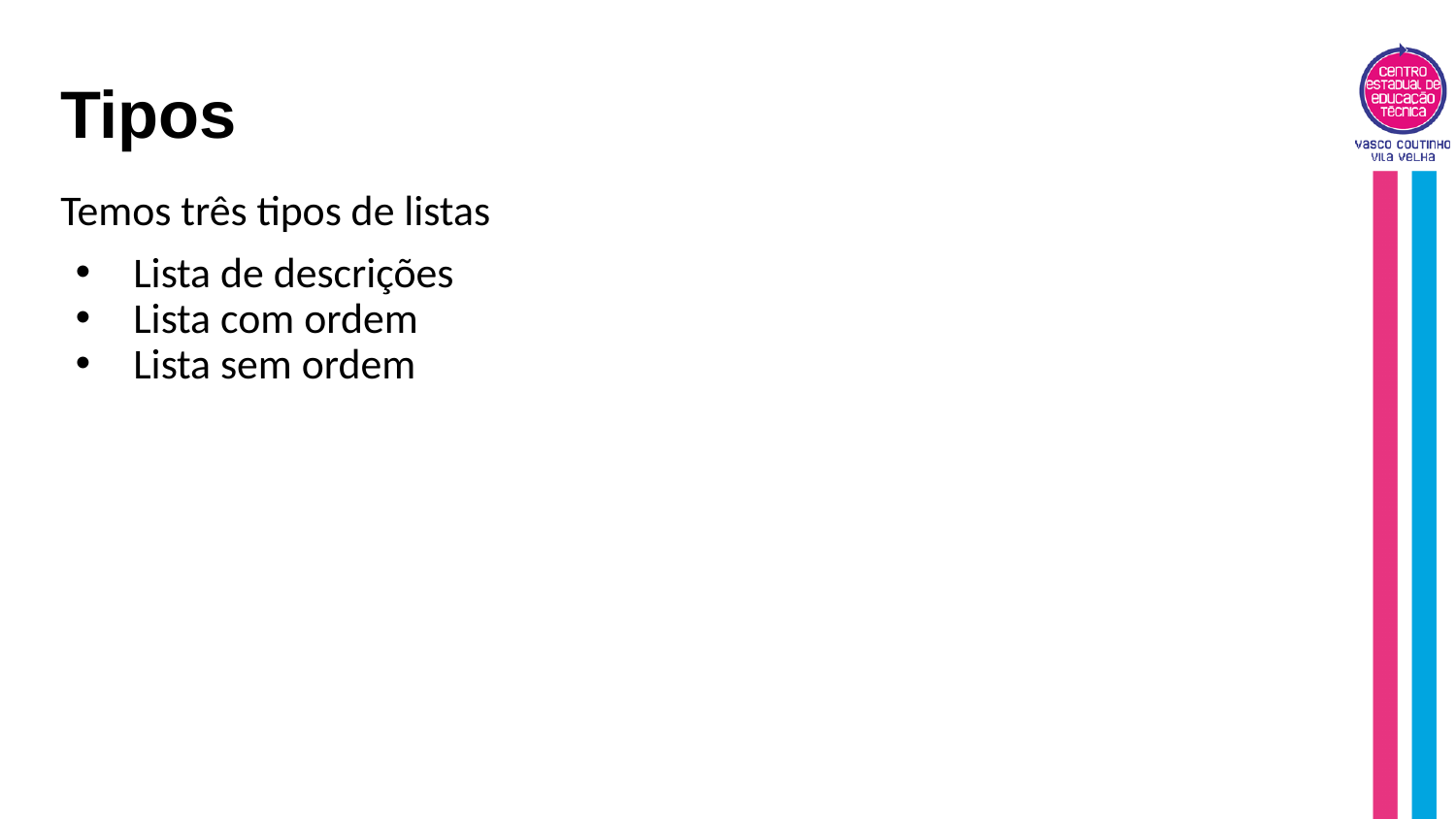

# Tipos
Temos três tipos de listas
Lista de descrições
Lista com ordem
Lista sem ordem